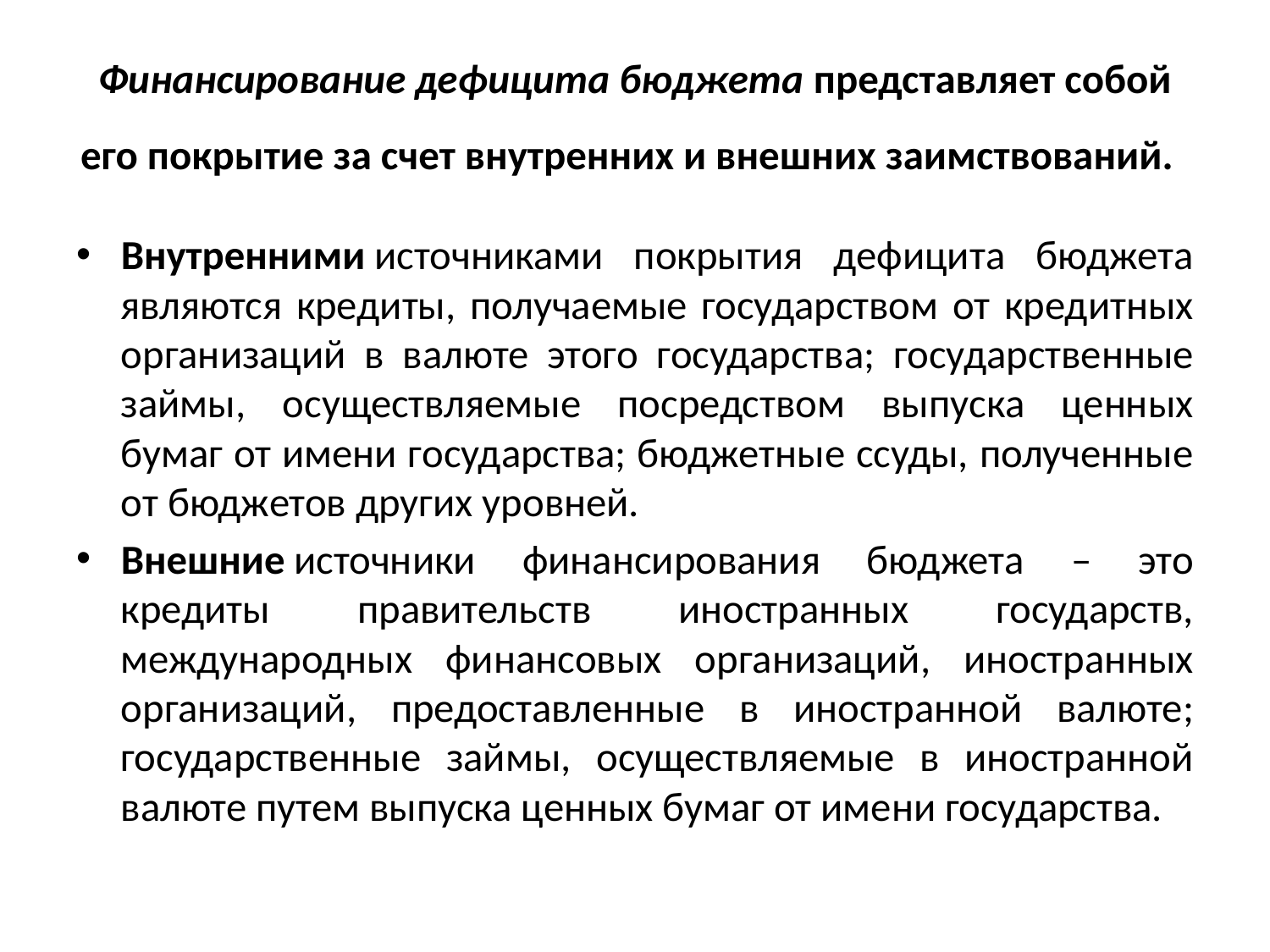

# Финансирование дефицита бюджета представляет собой его покрытие за счет внутренних и внешних заимствований.
Внутренними источниками покрытия дефицита бюджета являются кредиты, получаемые государством от кредитных организаций в валюте этого государства; государственные займы, осуществляемые посредством выпуска ценных бумаг от имени государства; бюджетные ссуды, полученные от бюджетов других уровней.
Внешние источники финансирования бюджета – это кредиты правительств иностранных государств, международных финансовых организаций, иностранных организаций, предоставленные в иностранной валюте; государственные займы, осуществляемые в иностранной валюте путем выпуска ценных бумаг от имени государства.